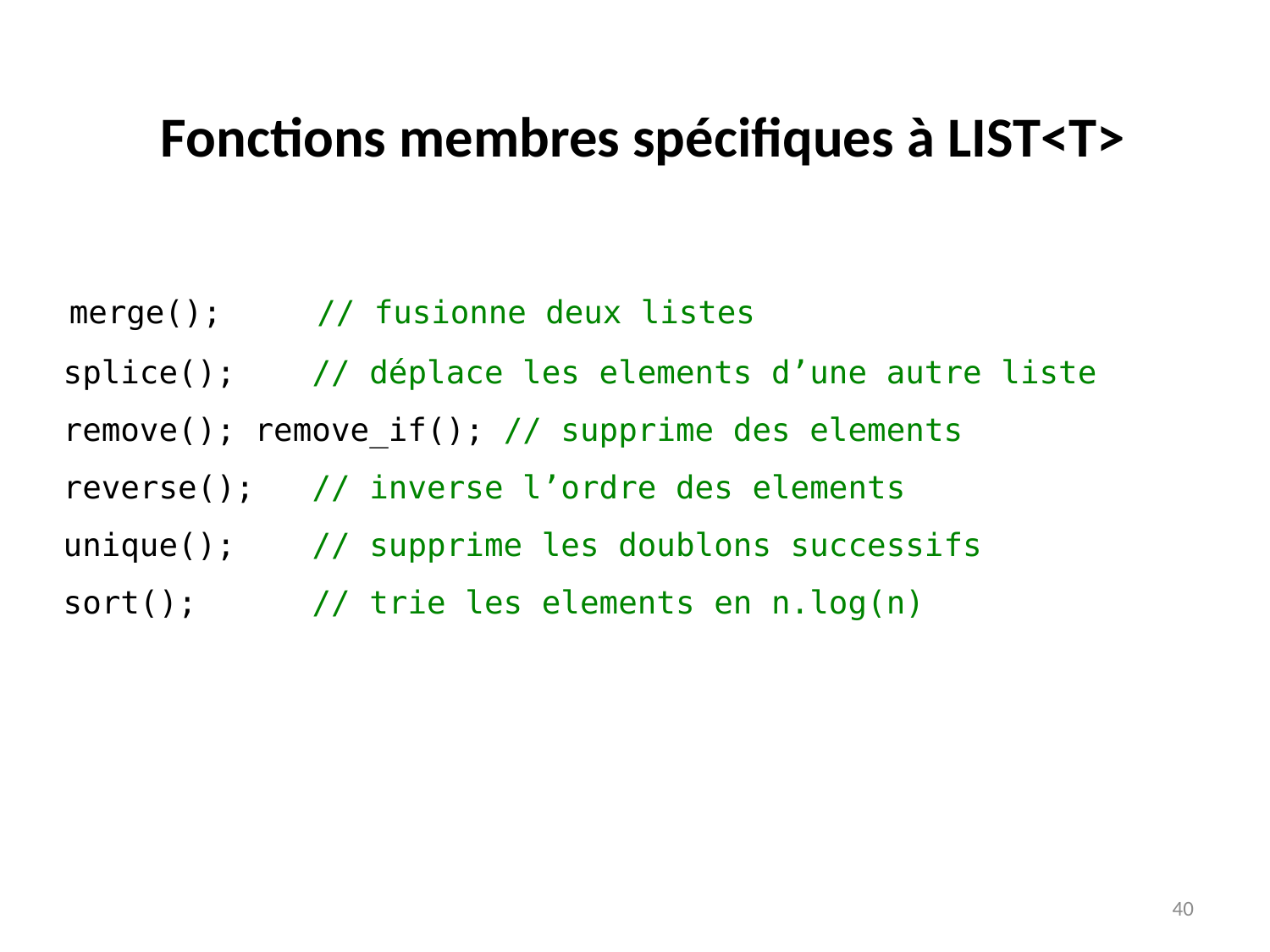

# Fonctions membres spécifiques à LIST<T>

 merge();     // fusionne deux listes
 splice();    // déplace les elements d’une autre liste
 remove(); remove_if(); // supprime des elements
 reverse();   // inverse l’ordre des elements
 unique();    // supprime les doublons successifs
 sort();      // trie les elements en n.log(n)

40